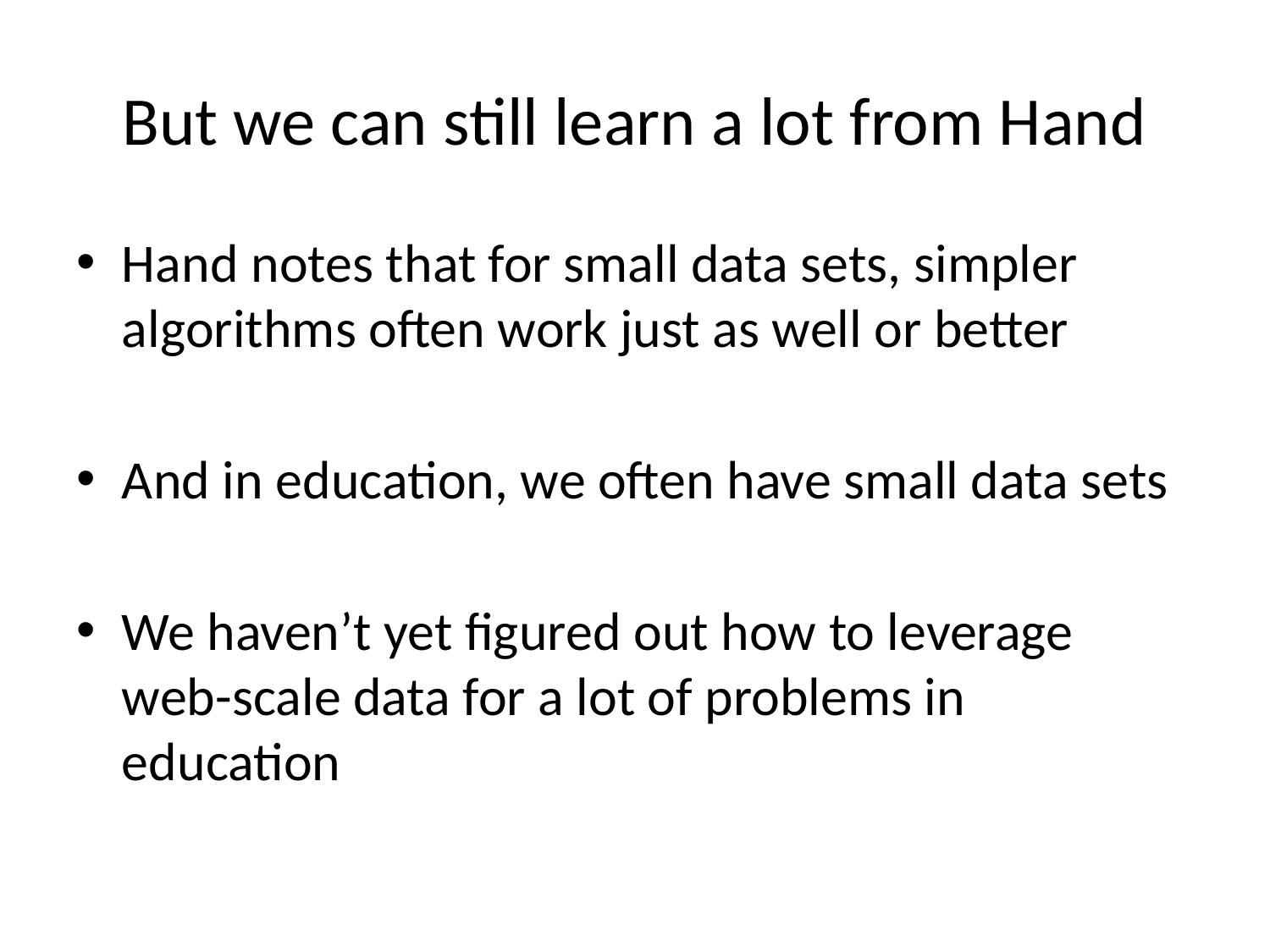

# But we can still learn a lot from Hand
Hand notes that for small data sets, simpler algorithms often work just as well or better

And in education, we often have small data sets

We haven’t yet figured out how to leverage web-scale data for a lot of problems in education